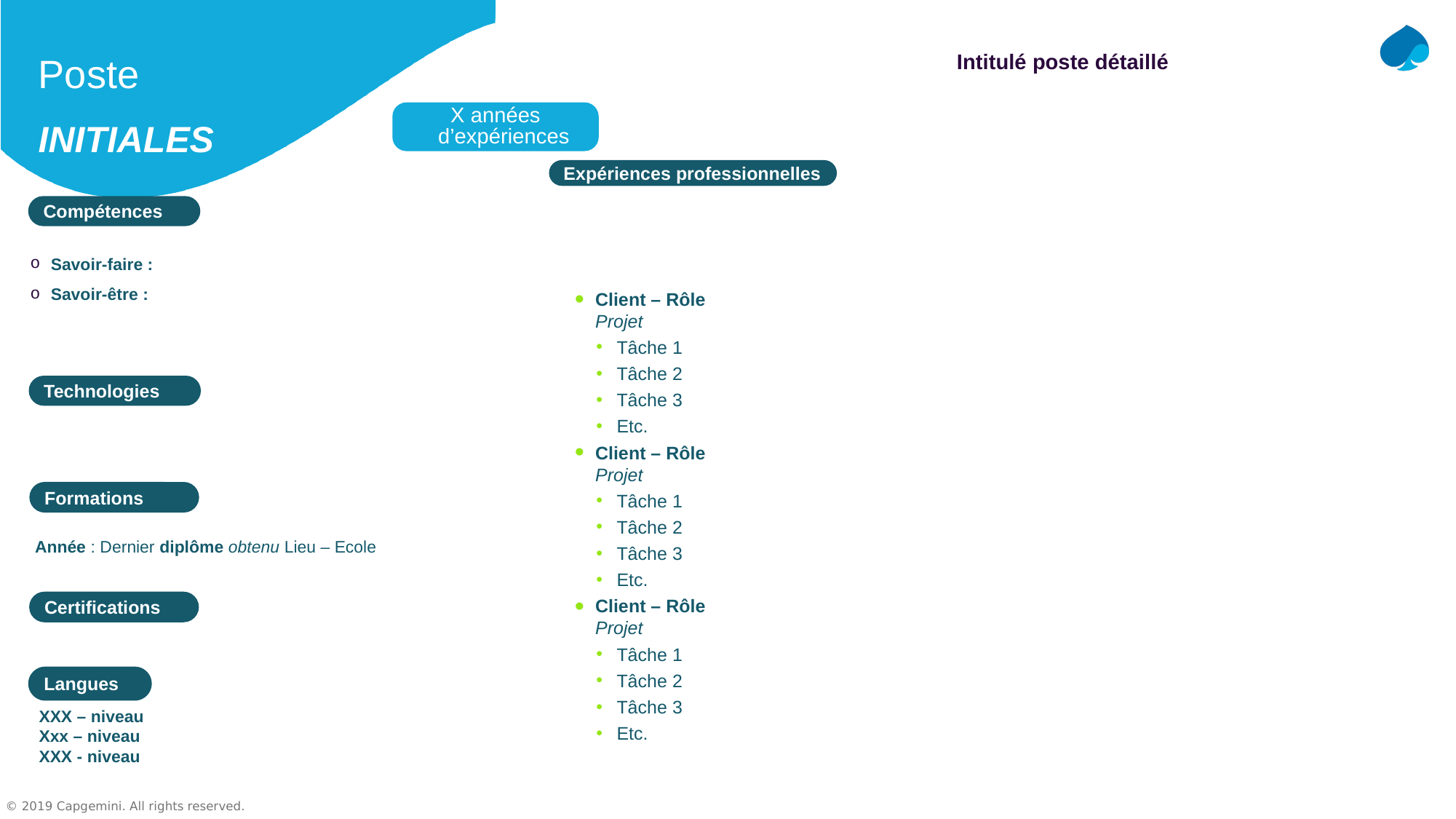

Intitulé poste détaillé
Exemple : Développeur mobile Android / Windows
Intitulé poste
Exemple : Développeur mobile
Intitulé poste détaillé
Poste

INITIALES
Initiales
Exemple pour Martin Dubois mettre MDU
X années d’expériences
Expériences professionnelles
Au-delà de 2 ans d’expérience. Grade B
Compétences
Client – Rôle
Projet
Tâche 1
Tâche 2
Tâche 3
Etc.
Client – Rôle
Projet
Tâche 1
Tâche 2
Tâche 3
Etc.
Client – Rôle
Projet
Tâche 1
Tâche 2
Tâche 3
Etc.

Savoir-faire :
Savoir-être :
Expériences professionnelles
Dernières expériences professionnelles détaillées

Client – Rôle
Projet
Liste des tâches réalisées
Exemple :
Bayer – Scrum Master
Développement d’une application mobile
Technologies
Technologies
Nom des logiciels, technologies par ordre décroissant vis-à-vis de votre évaluation sur 5 pics
Formations
Année : Dernier diplôme obtenu Lieu – Ecole
Diplômes, formations par ordre déchronologie
La plus récente en premier
Certifications
Langues
Langues et niveau
Notions (A1-A2)
Intermédiaire (B1-B2)
Professionnel (B2 – C1)
Courant (C1-C2)
XXX – niveau
Xxx – niveau
XXX - niveau